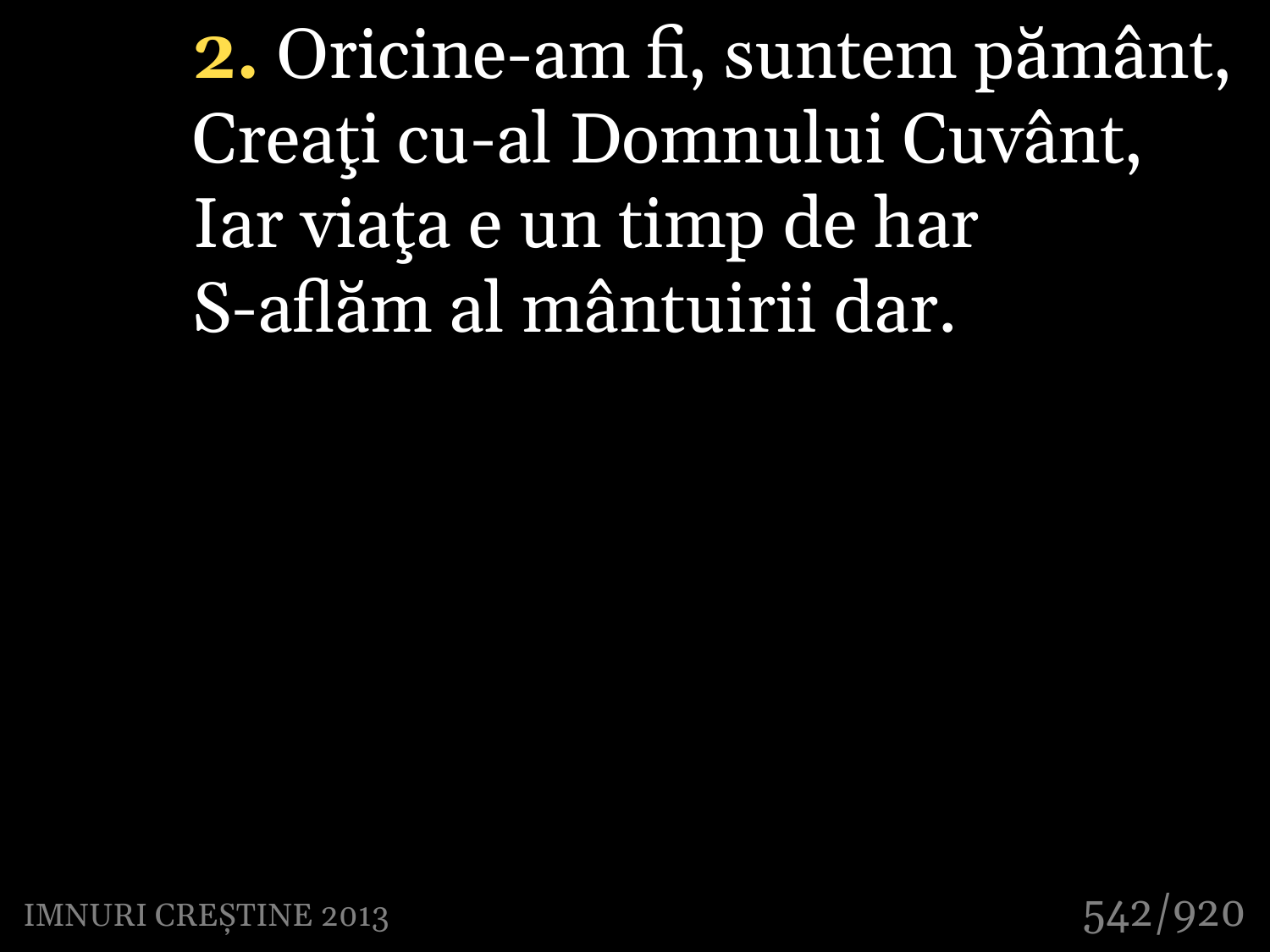

2. Oricine-am fi, suntem pământ,
Creaţi cu-al Domnului Cuvânt,
Iar viaţa e un timp de har
S-aflăm al mântuirii dar.
542/920
IMNURI CREȘTINE 2013